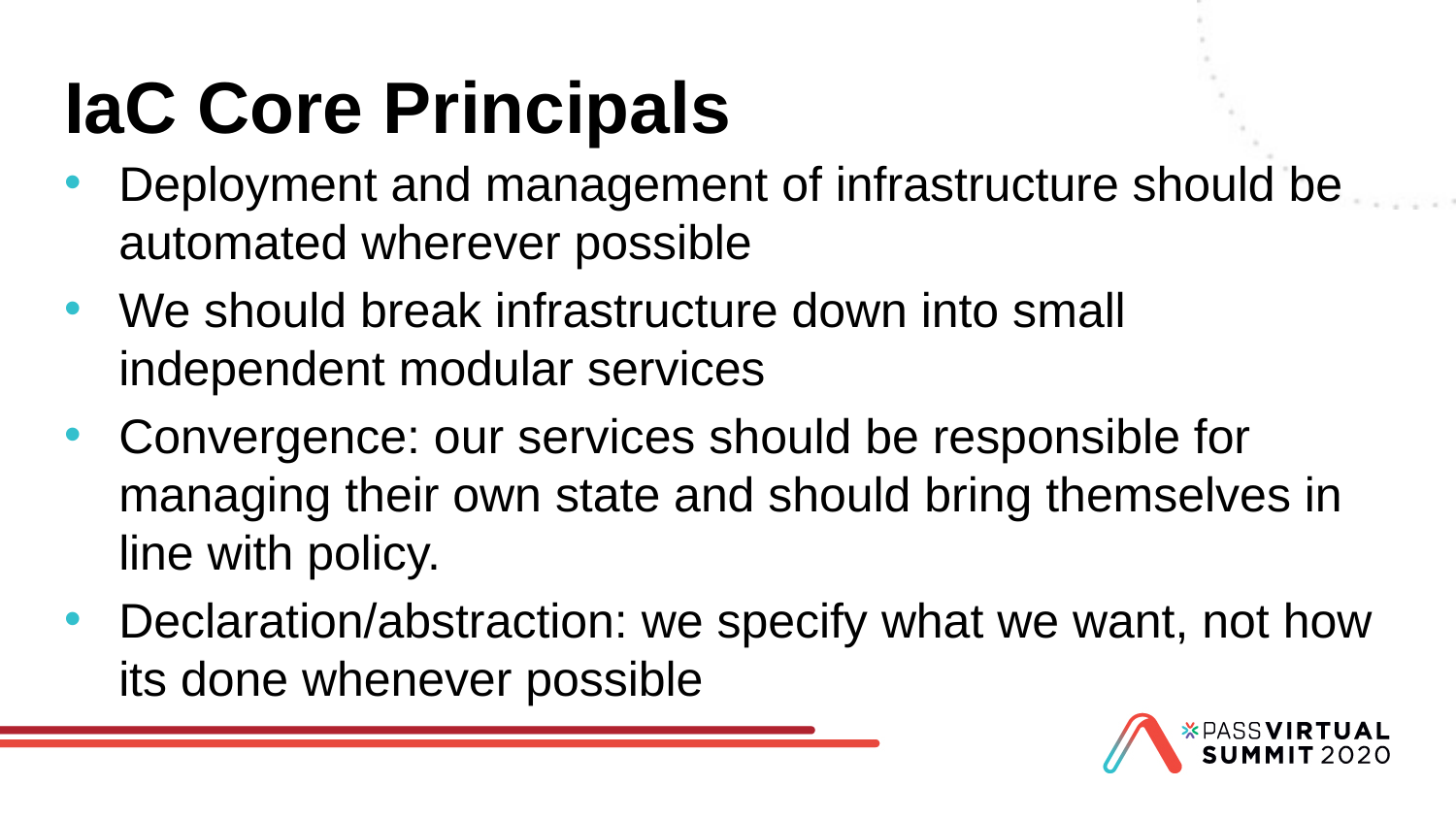

# IaC Core Principals
Deployment and management of infrastructure should be automated wherever possible
We should break infrastructure down into small independent modular services
Convergence: our services should be responsible for managing their own state and should bring themselves in line with policy.
Declaration/abstraction: we specify what we want, not how its done whenever possible